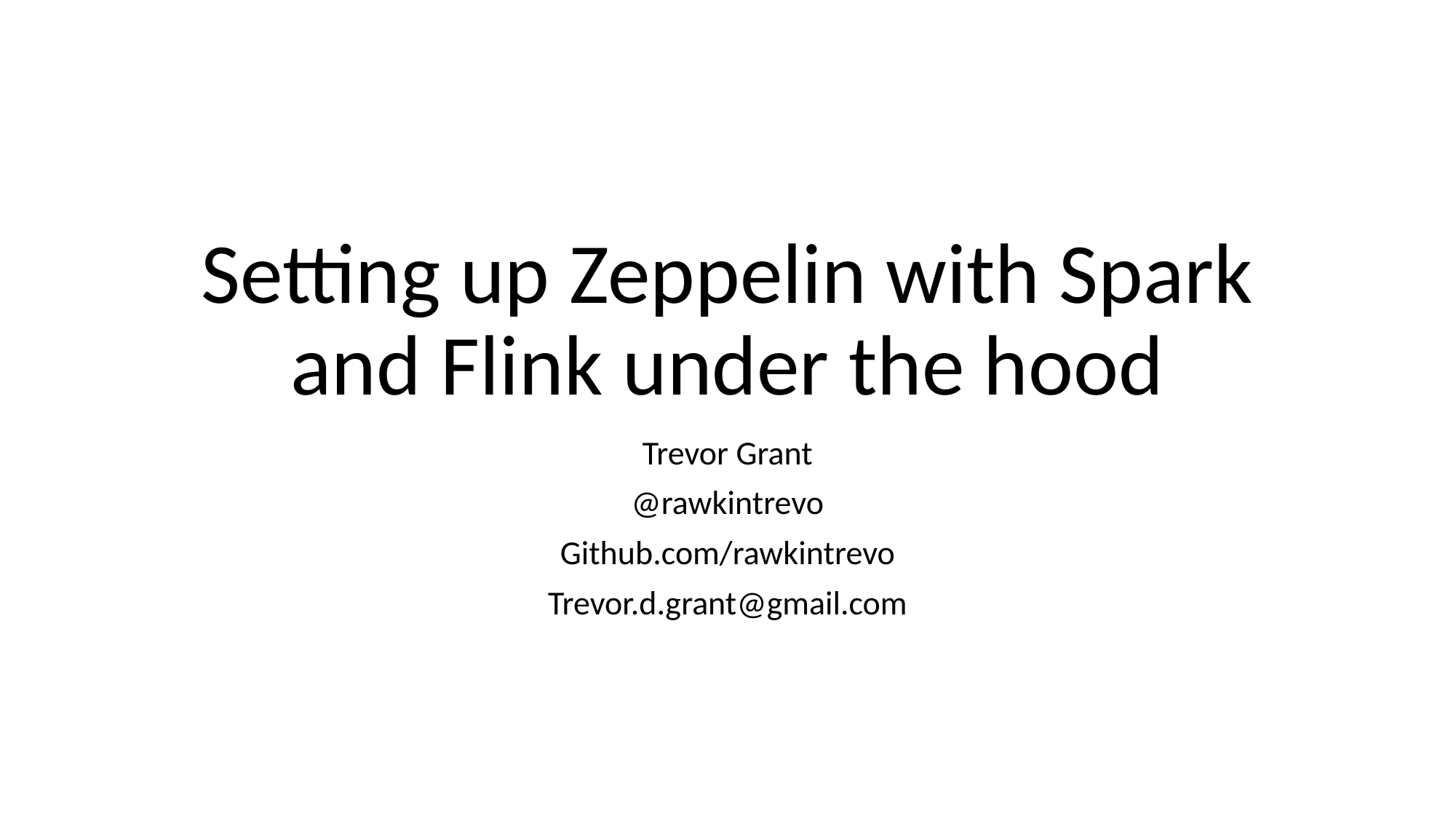

# Setting up Zeppelin with Spark and Flink under the hood
Trevor Grant
@rawkintrevo
Github.com/rawkintrevo
Trevor.d.grant@gmail.com